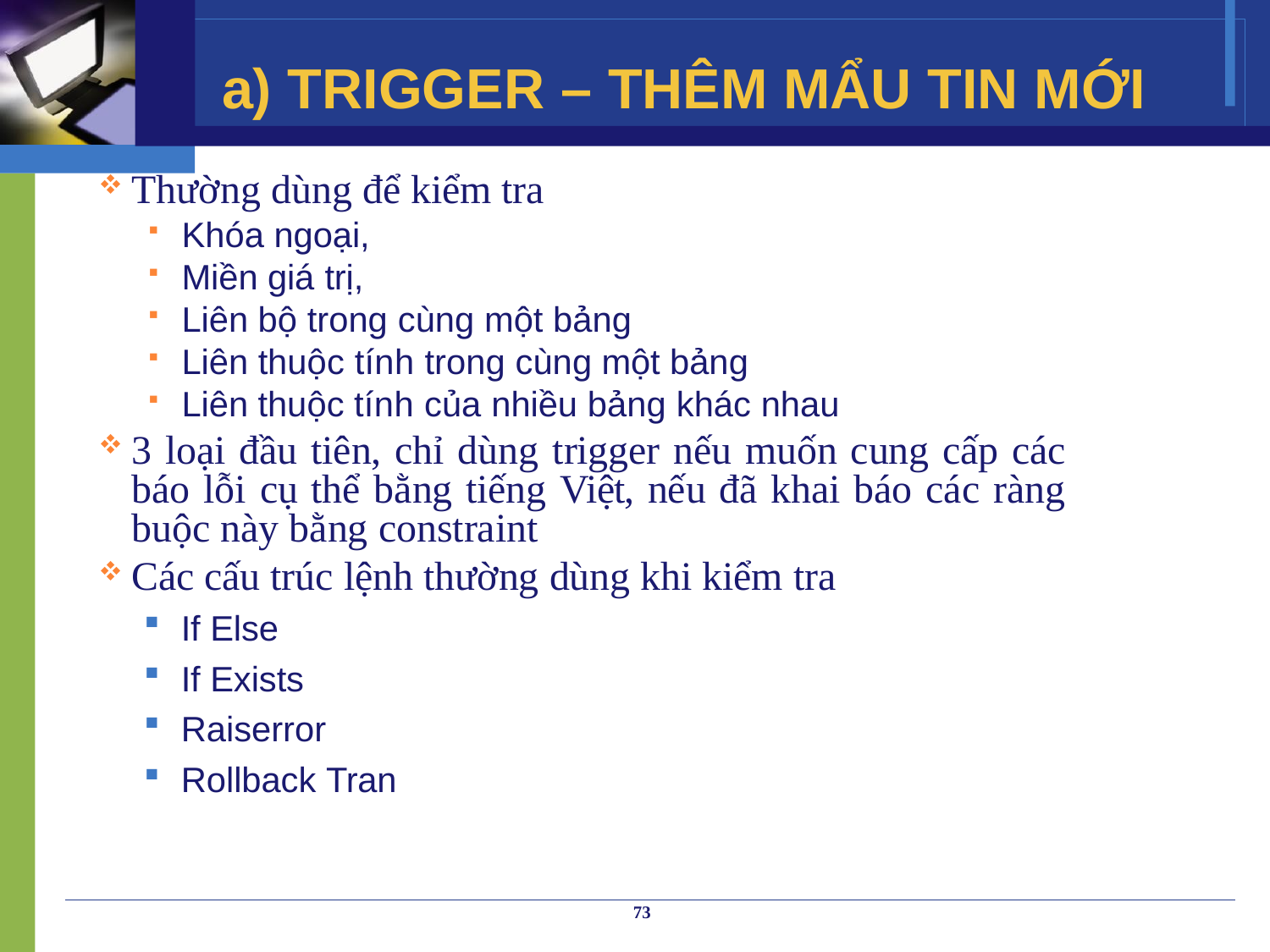

# a) TRIGGER – THÊM MẨU TIN MỚI
Thường dùng để kiểm tra
Khóa ngoại,
Miền giá trị,
Liên bộ trong cùng một bảng
Liên thuộc tính trong cùng một bảng
Liên thuộc tính của nhiều bảng khác nhau
3 loại đầu tiên, chỉ dùng trigger nếu muốn cung cấp các  báo lỗi cụ thể bằng tiếng Việt, nếu đã khai báo các ràng  buộc này bằng constraint
Các cấu trúc lệnh thường dùng khi kiểm tra
If Else
If Exists
Raiserror
Rollback Tran
73